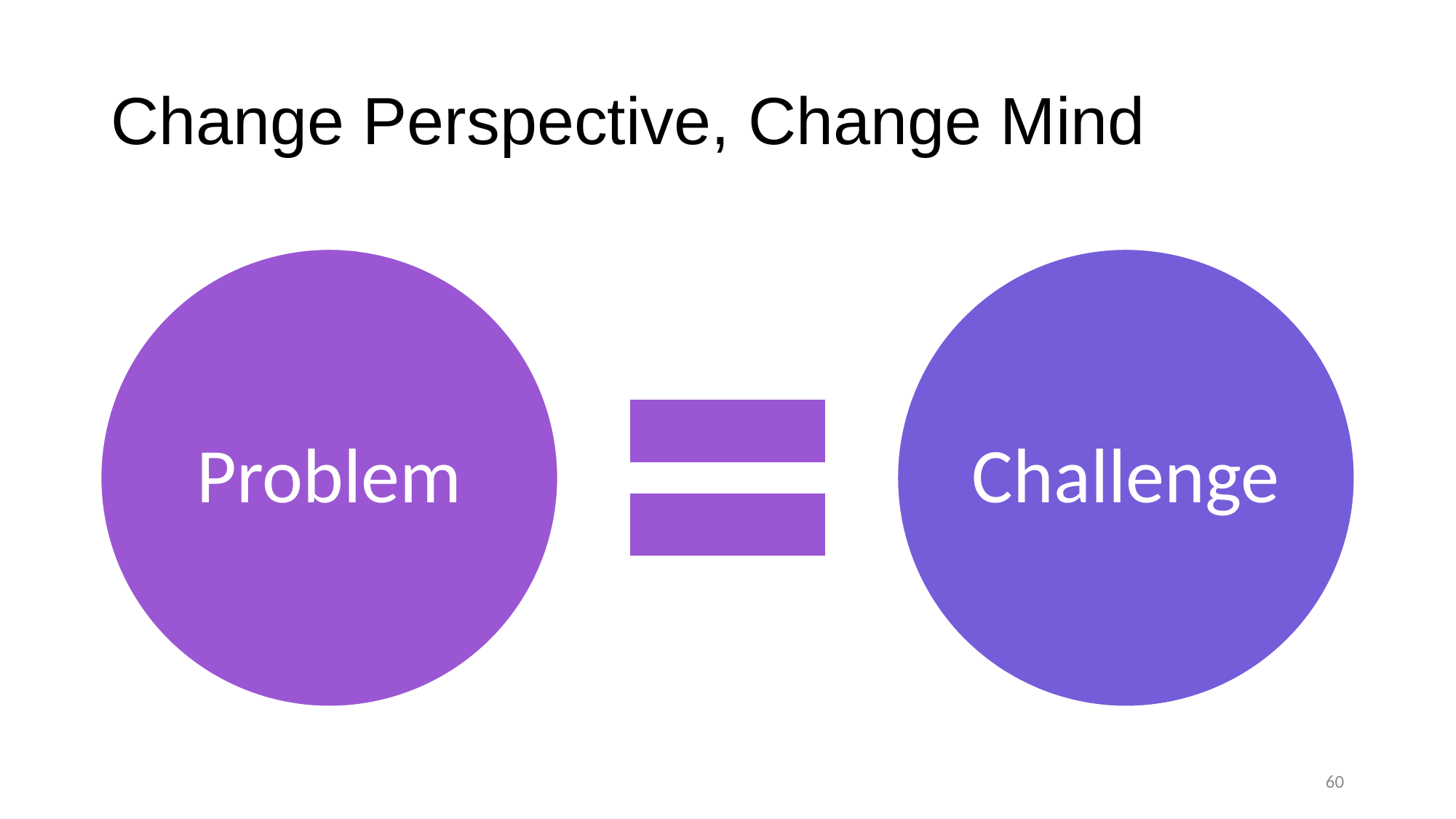

# Change Perspective, Change Mind
Problem

Challenge
60